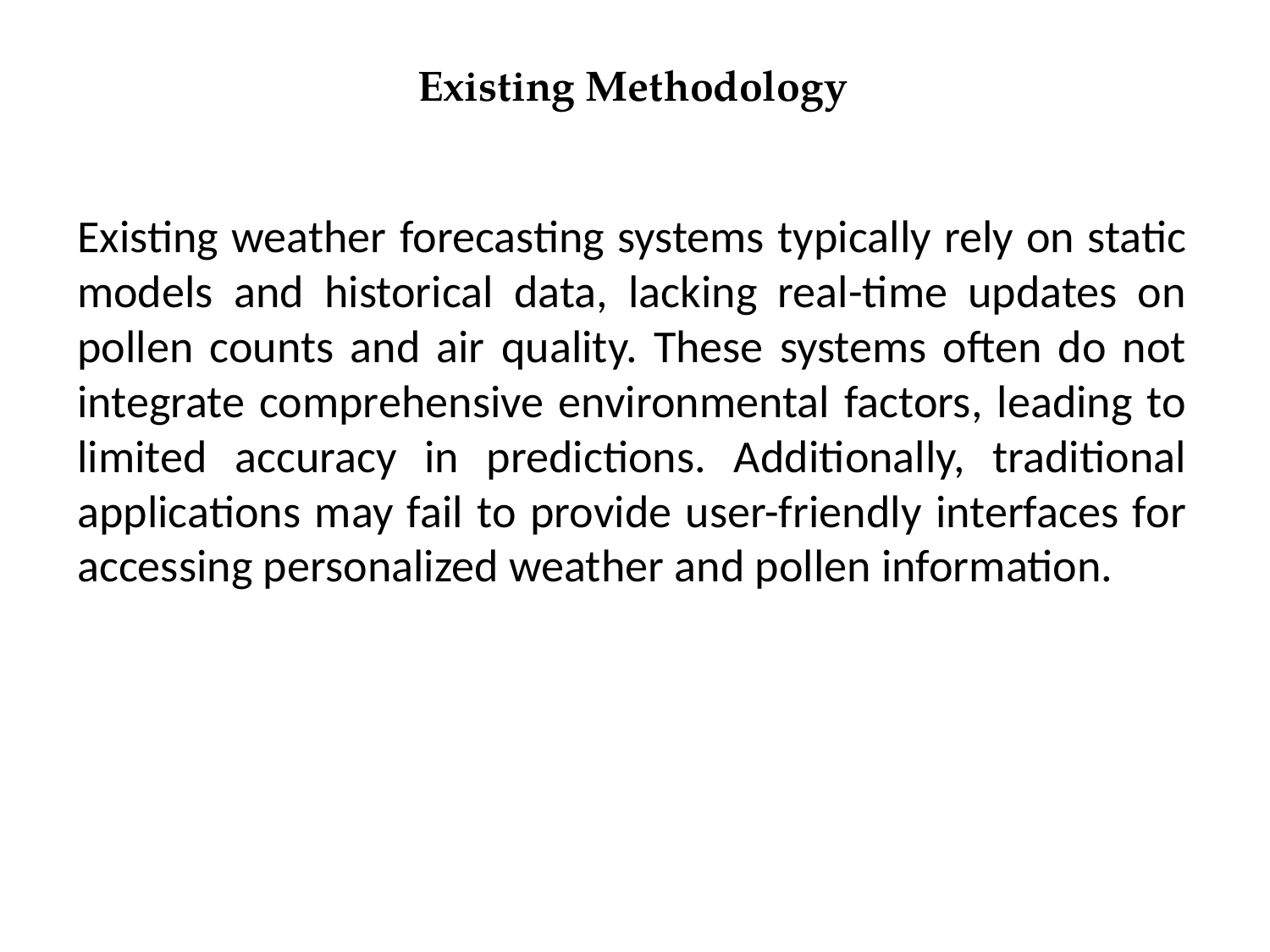

# Existing Methodology
Existing weather forecasting systems typically rely on static models and historical data, lacking real-time updates on pollen counts and air quality. These systems often do not integrate comprehensive environmental factors, leading to limited accuracy in predictions. Additionally, traditional applications may fail to provide user-friendly interfaces for accessing personalized weather and pollen information.